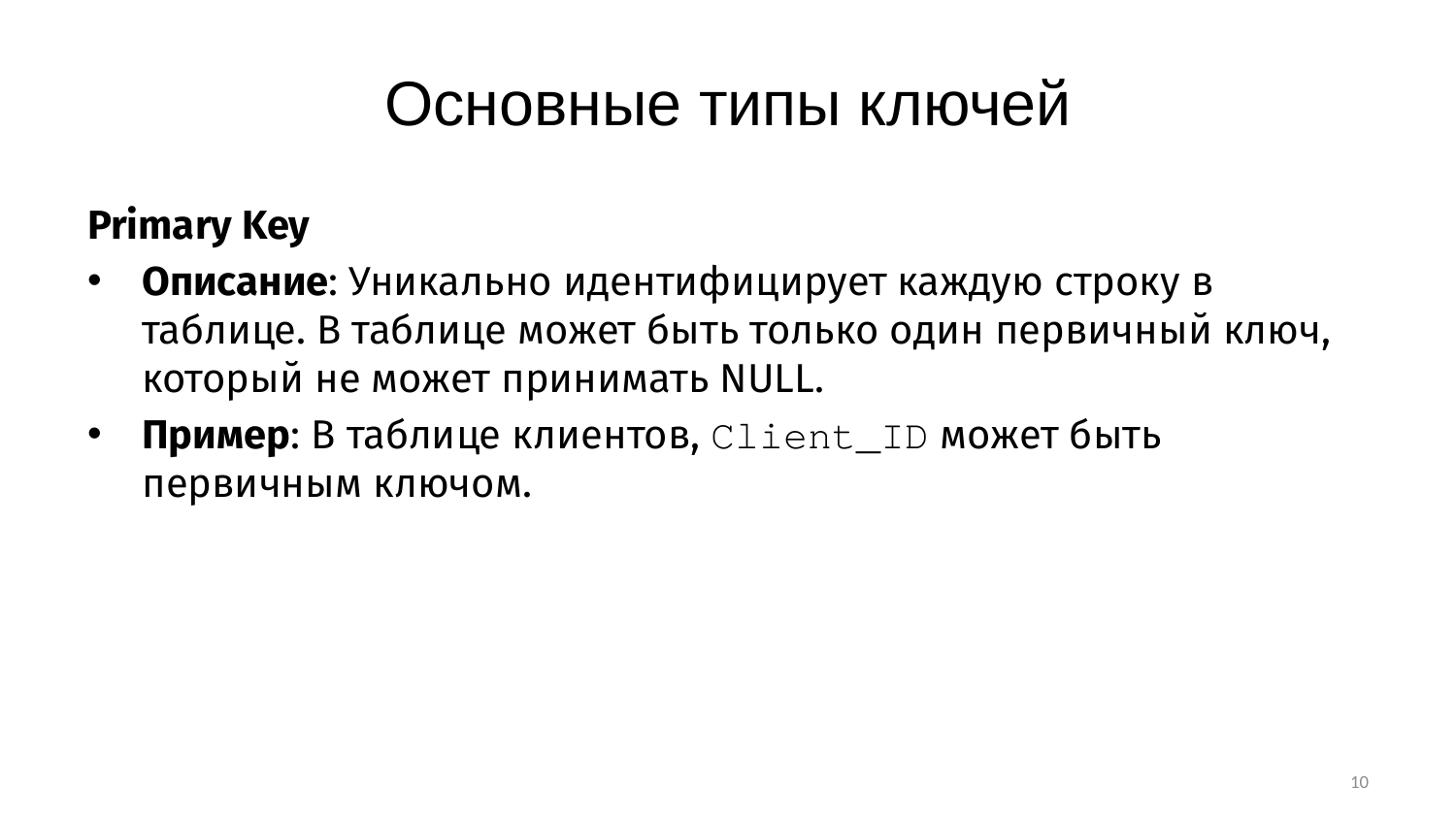

# Основные типы ключей
Primary Key
Описание: Уникально идентифицирует каждую строку в таблице. В таблице может быть только один первичный ключ, который не может принимать NULL.
Пример: В таблице клиентов, Client_ID может быть первичным ключом.
10